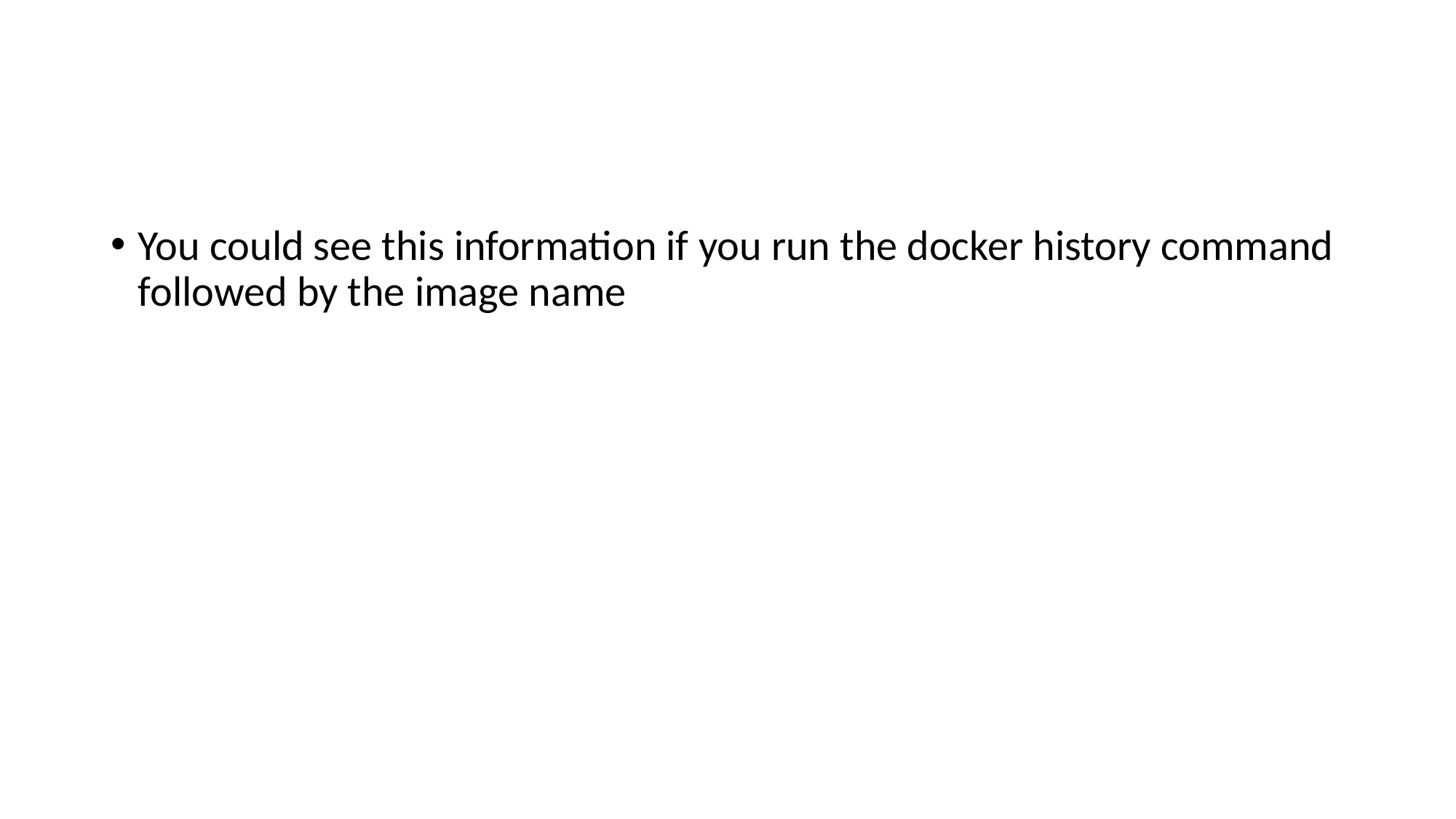

#
You could see this information if you run the docker history command followed by the image name